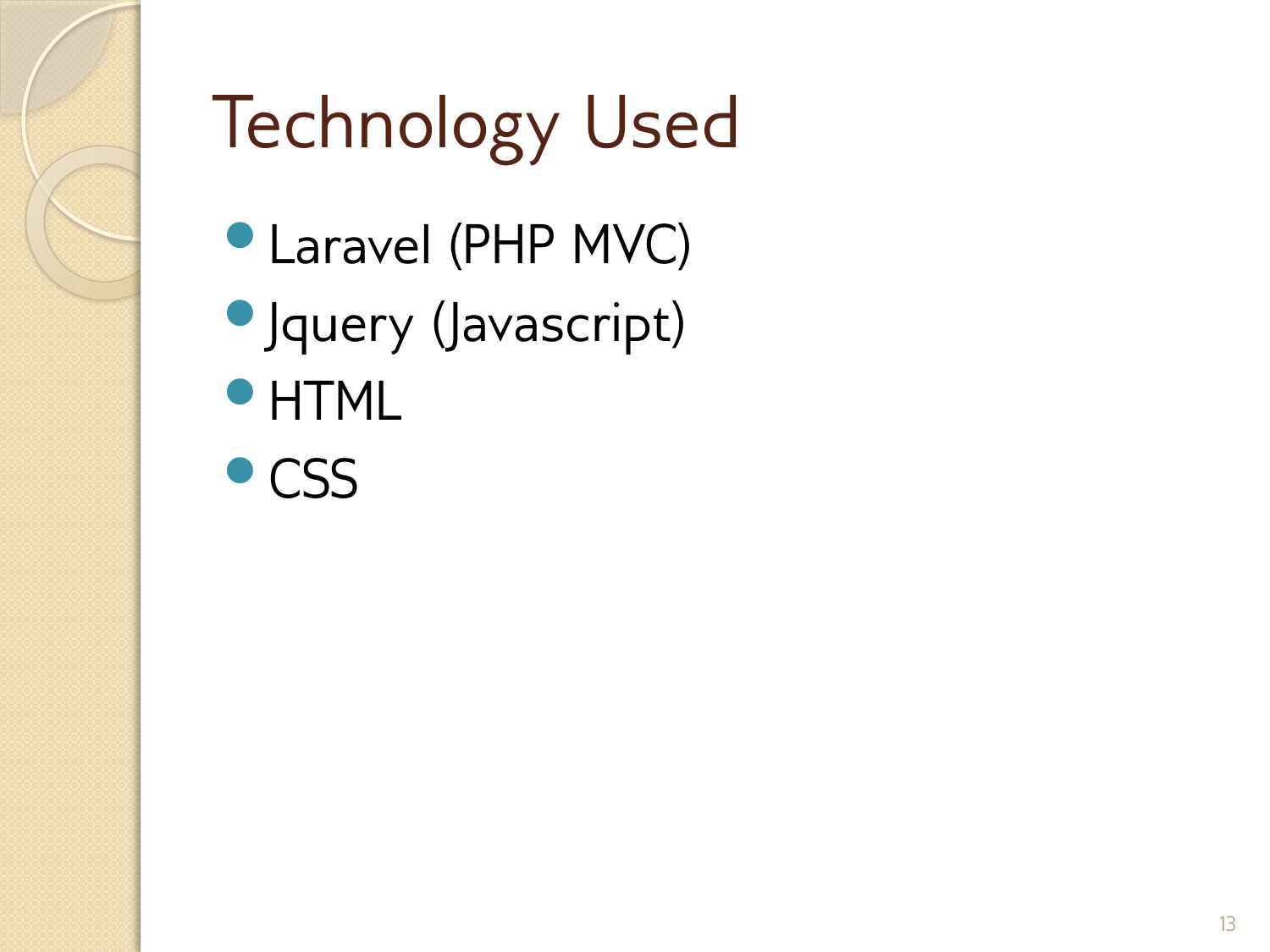

# Technology Used
Laravel (PHP MVC)
Jquery (Javascript)
HTML
CSS

13